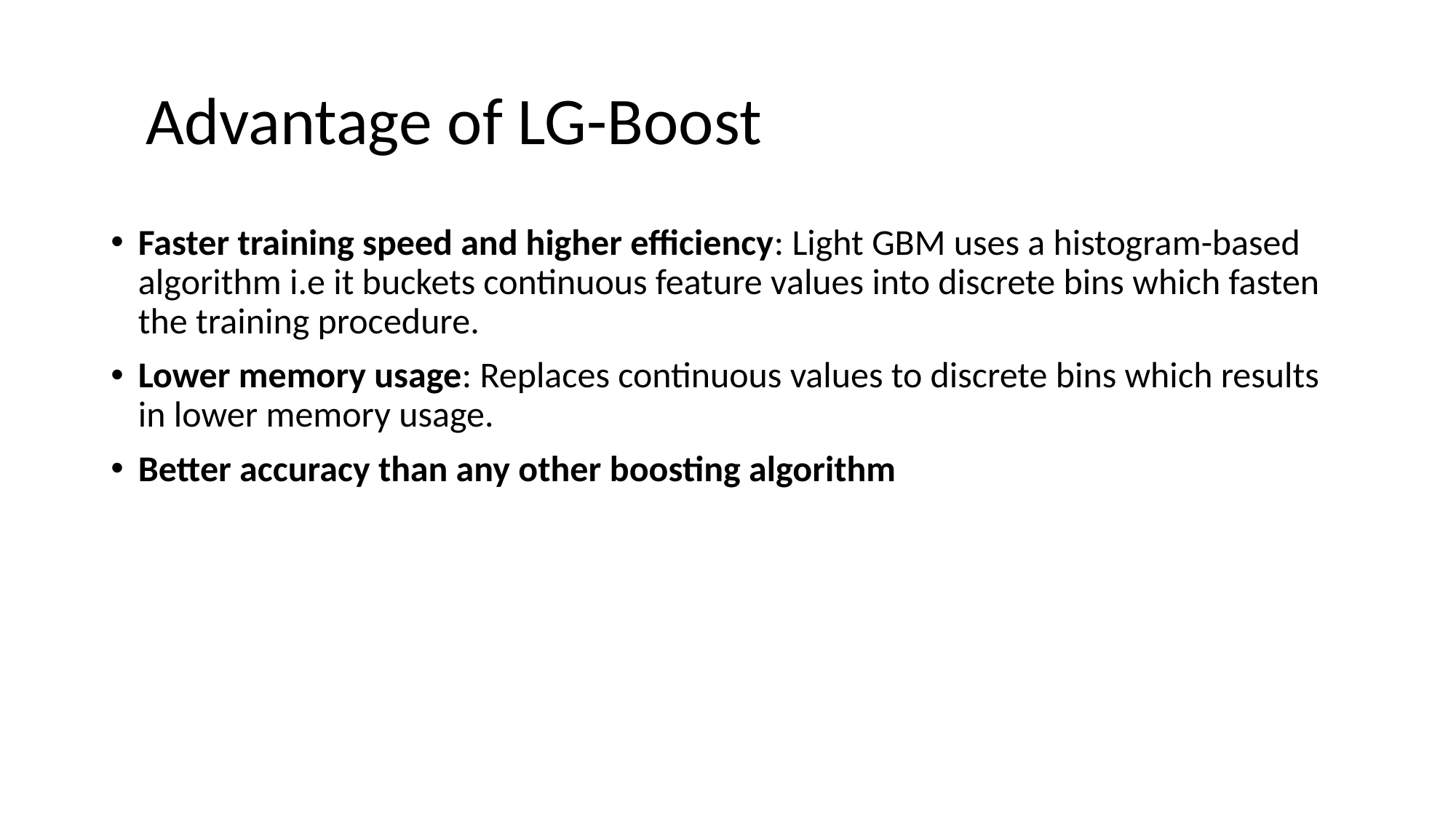

# Advantage of LG-Boost
Faster training speed and higher efficiency: Light GBM uses a histogram-based algorithm i.e it buckets continuous feature values into discrete bins which fasten the training procedure.
Lower memory usage: Replaces continuous values to discrete bins which results in lower memory usage.
Better accuracy than any other boosting algorithm